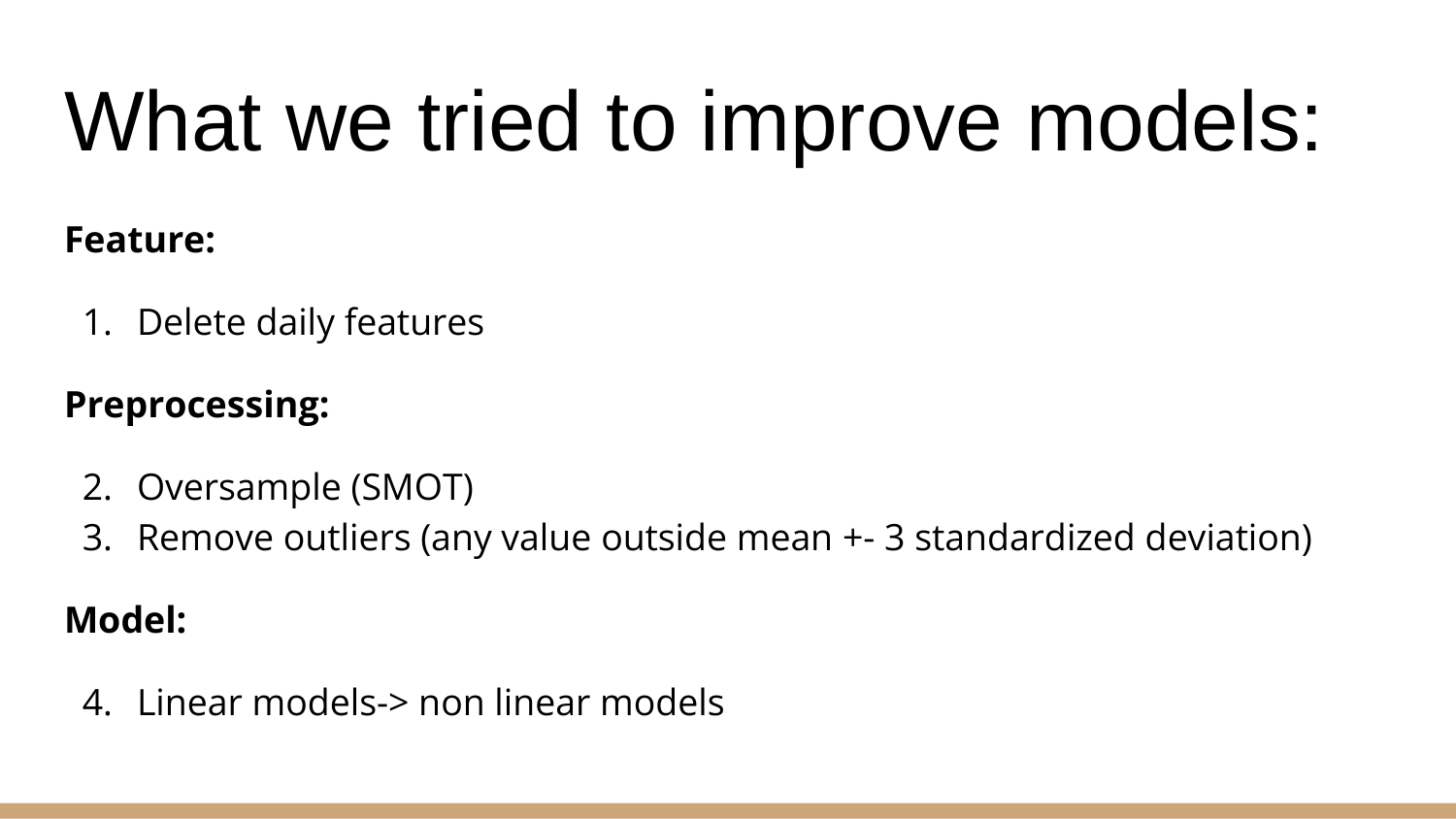

# What we tried to improve models:
Feature:
Delete daily features
Preprocessing:
Oversample (SMOT)
Remove outliers (any value outside mean +- 3 standardized deviation)
Model:
Linear models-> non linear models